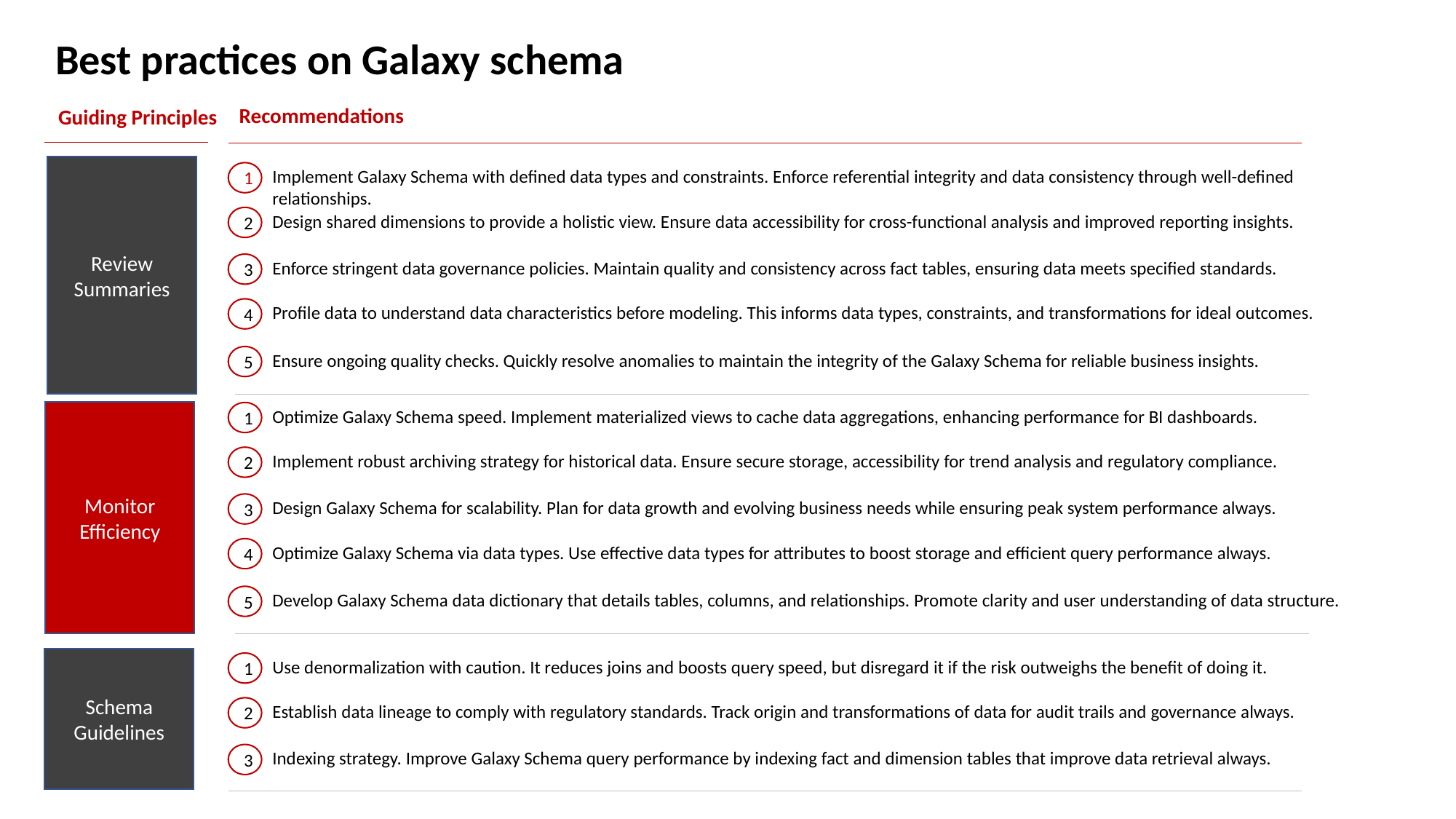

Best practices on Galaxy schema
Recommendations
Guiding Principles
Review Summaries
Implement Galaxy Schema with defined data types and constraints. Enforce referential integrity and data consistency through well-defined relationships.
1
Design shared dimensions to provide a holistic view. Ensure data accessibility for cross-functional analysis and improved reporting insights.
2
Enforce stringent data governance policies. Maintain quality and consistency across fact tables, ensuring data meets specified standards.
3
Profile data to understand data characteristics before modeling. This informs data types, constraints, and transformations for ideal outcomes.
4
Ensure ongoing quality checks. Quickly resolve anomalies to maintain the integrity of the Galaxy Schema for reliable business insights.
5
Optimize Galaxy Schema speed. Implement materialized views to cache data aggregations, enhancing performance for BI dashboards.
Monitor Efficiency
1
Implement robust archiving strategy for historical data. Ensure secure storage, accessibility for trend analysis and regulatory compliance.
2
Design Galaxy Schema for scalability. Plan for data growth and evolving business needs while ensuring peak system performance always.
3
Optimize Galaxy Schema via data types. Use effective data types for attributes to boost storage and efficient query performance always.
4
Develop Galaxy Schema data dictionary that details tables, columns, and relationships. Promote clarity and user understanding of data structure.
5
Schema Guidelines
Use denormalization with caution. It reduces joins and boosts query speed, but disregard it if the risk outweighs the benefit of doing it.
1
Establish data lineage to comply with regulatory standards. Track origin and transformations of data for audit trails and governance always.
2
Indexing strategy. Improve Galaxy Schema query performance by indexing fact and dimension tables that improve data retrieval always.
3